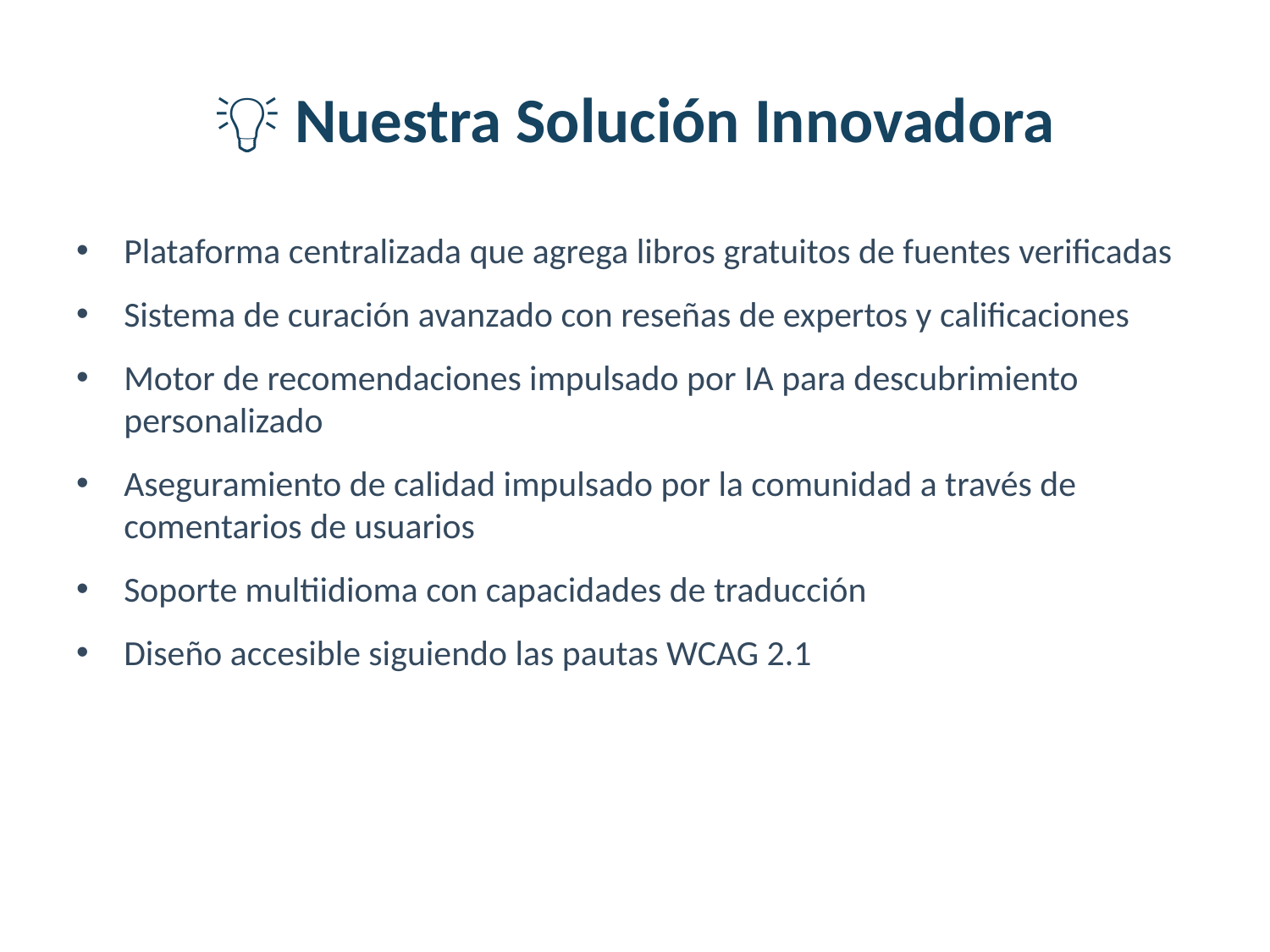

# 💡 Nuestra Solución Innovadora
Plataforma centralizada que agrega libros gratuitos de fuentes verificadas
Sistema de curación avanzado con reseñas de expertos y calificaciones
Motor de recomendaciones impulsado por IA para descubrimiento personalizado
Aseguramiento de calidad impulsado por la comunidad a través de comentarios de usuarios
Soporte multiidioma con capacidades de traducción
Diseño accesible siguiendo las pautas WCAG 2.1